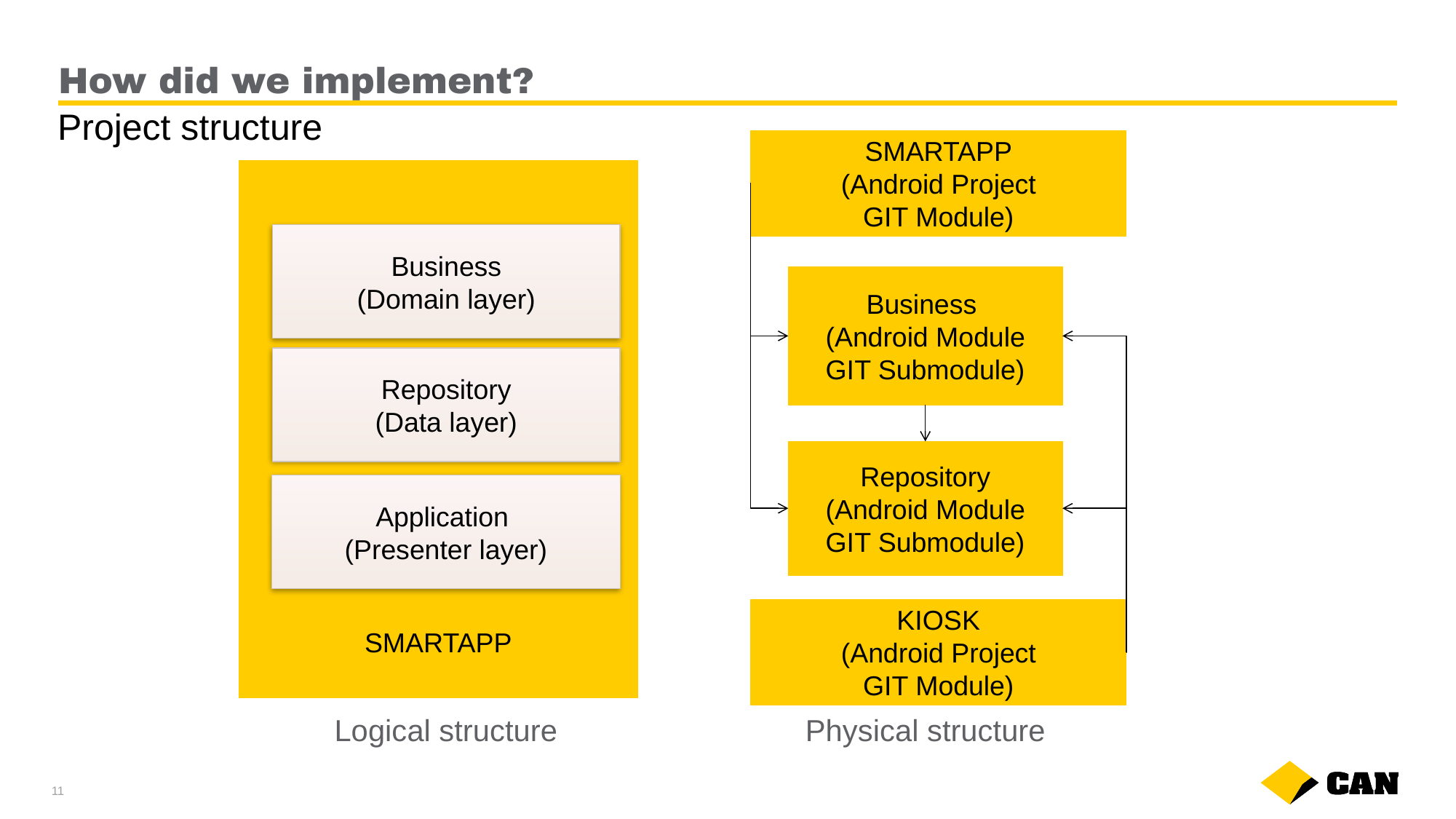

# How did we implement?
Project structure
SMARTAPP
(Android Project
GIT Module)

SMARTAPP
Business
(Domain layer)
Business
(Android Module
GIT Submodule)
Repository
(Data layer)
Repository
(Android Module
GIT Submodule)
Application
(Presenter layer)
KIOSK
(Android Project
GIT Module)
Physical structure
Logical structure